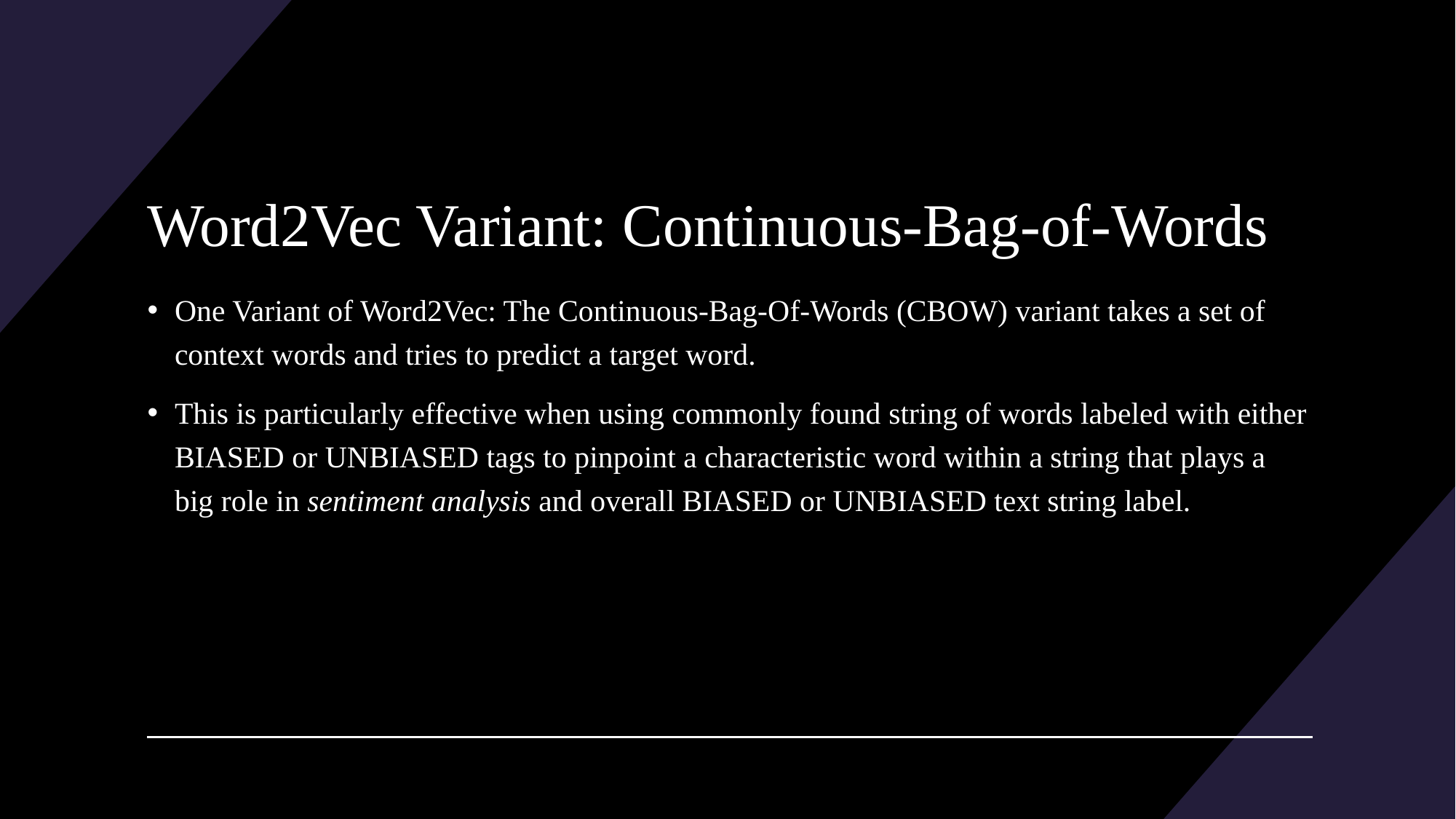

# Word2Vec Variant: Continuous-Bag-of-Words
One Variant of Word2Vec: The Continuous-Bag-Of-Words (CBOW) variant takes a set of context words and tries to predict a target word.
This is particularly effective when using commonly found string of words labeled with either BIASED or UNBIASED tags to pinpoint a characteristic word within a string that plays a big role in sentiment analysis and overall BIASED or UNBIASED text string label.